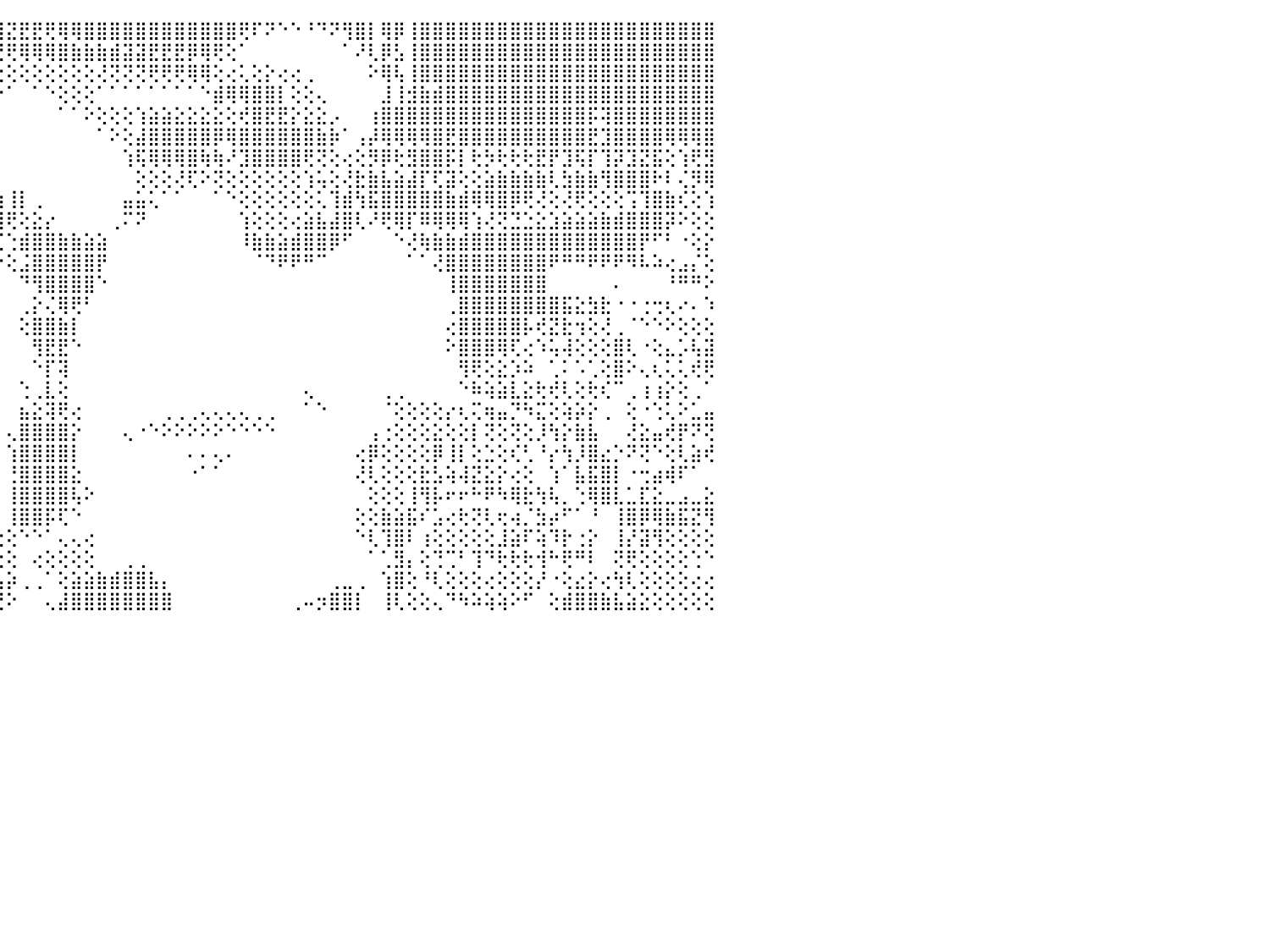

⢕⢔⢕⢕⢕⢕⢕⢕⢕⢕⢕⢕⢕⢑⠑⠁⠀⢕⣿⣿⣿⣿⣿⣿⣿⢕⢕⢕⢕⢺⢸⣿⢟⢟⢿⢿⢿⣿⣿⣿⣷⣷⣧⣽⣽⣝⣟⣟⢟⢿⢿⣿⣿⣿⣿⣿⣿⣿⣿⣿⣿⣿⣿⢟⠏⠝⠑⠑⠘⠙⠝⢻⣿⡇⢿⡿⢸⣿⣿⣿⣿⣿⣿⣿⣿⣿⣿⣿⣿⣿⣿⣿⣿⣿⣿⣿⣿⣿⣿⣿⠀
⢕⢕⢕⢑⢕⢕⢕⢕⢕⢕⢕⢕⢕⢕⠐⠀⠀⠑⣿⣿⣿⣿⣿⣿⣿⢕⢕⢕⢇⢸⢜⣿⢕⢕⢕⢕⢕⢕⢕⢕⢝⢝⢝⢟⢟⢟⢿⢿⢿⣿⣷⣷⣷⣾⣽⣽⣟⣟⣟⡿⢿⢟⢕⠁⠀⠀⠀⠀⠀⠀⠀⠁⠜⢇⡿⣣⢸⣿⣿⣿⣿⣿⣿⣿⣿⣿⣿⣿⣿⣿⣿⣿⣿⣿⣿⣿⣿⣿⣿⣿⠀
⣕⢕⢕⢕⢕⠑⠀⠀⠀⠁⠁⠀⢄⢄⠀⠀⠀⠀⣿⣿⣿⣿⣿⣿⣿⢕⢕⢕⢜⣼⣏⡝⢕⢕⢕⢕⢕⢕⢕⢕⢕⢕⢕⢕⢕⢕⢕⢕⢕⢕⢕⢕⢜⢝⢝⢝⢟⢟⢟⢿⢿⢕⢔⢅⢕⡕⢔⢔⢀⠀⠀⠀⠀⠕⢿⢧⢸⣿⣿⣿⣿⣿⣿⣿⣿⣿⣿⣿⣿⣿⣿⣿⣿⣿⣿⣿⣿⣿⣿⣿⠀
⣿⣿⣷⣵⢕⠀⢀⢀⠀⢄⢠⢀⢕⢕⢀⢕⢔⢼⣿⣿⣿⣿⣿⣿⣿⢕⢕⢜⣿⡿⣼⡧⢕⢕⣷⡕⠁⢱⢵⢕⢕⢕⠕⠑⠑⠁⠀⠁⠑⢕⢕⢕⠁⠁⠁⠁⠁⠁⠁⠁⠑⣾⢿⢿⣿⣿⡇⢕⢕⢄⠀⠀⠀⠀⣸⢸⣺⣷⣾⣿⣿⣿⣿⣿⣿⣿⣿⣿⣿⣿⣿⣿⣿⣿⣿⣿⣿⣿⣿⣿⠀
⣿⣿⣿⣿⢇⠑⢕⢜⠁⢑⣘⣃⣑⢕⢕⢕⢑⢌⣽⣿⣿⣿⣿⣿⣿⡕⢕⢕⣥⣵⣷⣇⢕⢅⢍⢅⢕⢕⢕⢕⠑⠀⠀⠀⠀⠀⠀⠀⠀⠁⠁⠕⢕⢕⢕⢱⣵⣵⣕⣕⣕⣕⢕⢞⣿⣟⣟⡕⣕⣕⡠⠀⠀⢰⣿⣿⣿⣿⣿⣿⣿⣿⣿⣿⣿⣿⣿⣿⣿⣿⡯⢽⣿⣿⣿⣿⣿⣿⣿⣿⠀
⢻⣿⣿⡟⢕⢔⢕⢕⢕⢸⣿⣿⢹⡕⢕⢕⢕⠕⢿⣿⣿⣿⣿⣿⣿⣧⡕⢕⢝⢣⡝⢝⢕⢕⢸⣿⢕⢕⢕⠀⠀⠀⠀⠀⠀⠀⠀⠀⠀⠀⠀⠀⠁⠕⢕⣼⣿⣿⣿⣿⣿⡿⢿⣿⣿⣿⣿⣿⣿⣷⡷⠁⢠⡼⢿⢿⢿⢿⣿⣟⣿⣿⣿⣿⣿⣿⣿⣿⣿⣿⣟⣹⣿⣿⣿⣿⢿⢿⢿⣿⠀
⠕⣳⣷⣷⡇⠕⢕⢕⢕⢸⡇⣿⢸⢕⢕⢕⢕⠀⠕⣝⣿⣿⣿⣿⣿⣿⣧⣱⣿⡟⣿⢕⢕⢕⢸⣿⢕⢕⠁⢀⢀⠀⠀⠀⠀⠀⠀⠀⠀⠀⠀⠀⠀⠀⢱⢯⢿⢿⢿⣿⢷⢷⠜⣹⣿⣿⣿⣿⢟⢝⢕⢔⢕⡻⡿⢗⣻⣿⣿⡯⡇⢗⡳⢗⢗⢗⣟⡟⣹⢯⡏⢹⡽⣹⣝⣯⢕⢱⢟⣻⠀
⠱⠞⢻⡻⢣⠀⢕⢕⢕⠜⠑⠕⠕⢕⢕⢕⢕⠀⢔⡾⣿⣿⣿⣿⣿⡇⢕⢕⢜⠕⣿⢕⢕⢕⢸⢿⢕⣱⢄⢕⢿⣷⢄⠀⠀⠀⠀⠀⠀⠀⠀⠀⠀⠀⠀⢕⢕⢕⢜⢏⠕⢝⢕⢕⢕⢕⢕⢕⢱⢥⢕⢜⣗⣷⣧⣵⣼⡏⢏⣽⢕⢕⣵⣷⣷⣷⣷⢇⣳⣷⣷⢻⣿⣿⣿⠗⠇⢌⡻⢿⠀
⢀⢈⢣⢜⢇⢕⠕⢕⣕⢕⢕⢕⢕⢕⢕⢕⠕⠐⠱⣷⣾⣿⣿⣿⣿⣗⢕⢕⢕⢕⣿⢕⠕⢾⢿⡿⠐⠸⢕⢱⣿⣿⡕⢄⣵⢸⡇⢀⠀⠀⠀⠀⠀⠀⣤⣥⢅⠁⠁⠀⠀⠁⠑⢕⢕⢕⢕⢕⢕⢅⢹⣾⢳⣯⣿⣿⣿⣿⣿⣷⣾⢿⢿⣿⡿⢟⢜⢕⢜⢟⢕⢕⢕⢩⢹⣿⣷⢎⢕⢱⠀
⣿⣷⣷⣷⢕⢕⡄⢸⣿⡗⢕⢕⢕⢑⢑⠕⠄⢀⢕⣿⣿⣿⣿⣿⡯⠇⠁⢁⢕⢕⣿⡇⠁⢁⢅⢕⠱⢕⠁⠘⣿⣿⣧⣾⣿⢟⢕⣕⡔⠀⠀⠀⠀⢀⠍⠝⠀⠀⠀⠀⠀⠀⠀⢱⢕⢕⢕⢔⣵⣧⣼⣿⢇⠜⢟⢿⡏⠿⢿⢿⢿⢱⢜⢝⣙⣑⣕⣱⣵⣵⣵⣷⣾⣿⣿⣿⡽⠕⢕⢕⠀
⢿⠿⠿⠿⢕⢕⠁⠎⠙⢕⡴⠁⠓⠒⠀⠔⠀⠁⠱⢝⡝⢟⢿⢟⠷⣆⢔⠑⢧⣕⣿⡇⠁⠁⠜⠙⢇⠙⠁⠀⠝⢿⢿⢟⢏⢑⣾⣿⣿⣷⣷⣵⣵⠀⠀⠀⠀⠀⠀⠀⠀⠀⠀⠸⣷⣷⣵⣾⣿⣿⡿⠋⠀⠀⠀⠑⢜⢷⣷⣷⣾⣿⣿⣿⣿⣿⣿⣿⣿⣿⣿⣿⣿⣿⡟⠋⠃⠐⢕⡕⠀
⠐⠐⠐⢔⢕⢕⢔⢔⢔⢔⢔⢀⢀⢔⢀⠐⢀⢄⢵⢾⣷⣷⡔⢰⢕⢇⢕⠐⢀⣽⣿⣷⣔⢔⣄⣀⣄⣔⣱⣵⣵⣵⣕⠕⠕⢕⣨⣿⣿⣿⣿⣿⡟⠀⠀⠀⠀⠀⠀⠀⠀⠀⠀⠀⠈⠙⠟⠟⠛⠉⠀⠀⠀⠀⠀⠀⠁⠁⢜⣿⣿⣿⣿⣿⣿⣿⣿⠟⠛⠛⠟⠟⠟⠻⠧⠵⢔⣠⡌⢕⠀
⢄⢄⣄⣸⣾⣿⣿⣿⣿⣷⣷⣷⣷⣷⣾⣽⣟⣏⢇⠕⠤⢭⢙⢓⠐⠕⢗⢆⢕⢸⢿⢛⢇⣵⣷⣷⣾⣿⣿⣿⠟⠙⠁⠀⠀⠀⠙⢻⣿⣿⣿⣿⠑⠀⠀⠀⠀⠀⠀⠀⠀⠀⠀⠀⠀⠀⠀⠀⠀⠀⠀⠀⠀⠀⠀⠀⠀⠀⠀⢸⣿⣿⣿⣿⣿⣿⣿⠀⠀⠀⠀⠀⠄⠀⠀⠀⠘⠛⠛⠕⠀
⣷⣿⣿⣿⣿⣿⣿⣿⣿⣿⣿⣿⣿⣿⣿⣿⠿⢟⢗⢔⢔⣄⣴⣵⣵⣵⣵⣷⣵⣵⣵⣵⣾⣿⣿⣿⣿⣿⣿⢇⠀⠀⠀⠀⠀⠀⢀⡕⢌⢿⢟⠃⠀⠀⠀⠀⠀⠀⠀⠀⠀⠀⠀⠀⠀⠀⠀⠀⠀⠀⠀⠀⠀⠀⠀⠀⠀⠀⠀⢀⣿⣿⣿⣿⣿⣿⣿⣿⣯⣕⣳⣗⠐⠐⢐⢒⢆⠔⠄⠱⠀
⣿⣿⣿⣿⣿⣿⣿⣿⣿⣿⣿⣿⣿⣿⣿⣿⣷⣧⣵⣥⣶⣿⣿⣿⣿⣿⣿⣿⣿⣿⣿⣿⣿⣿⣿⣿⣿⣿⡿⠁⠀⠀⠀⠀⠀⠀⢕⣿⣿⣷⡇⠀⠀⠀⠀⠀⠀⠀⠀⠀⠀⠀⠀⠀⠀⠀⠀⠀⠀⠀⠀⠀⠀⠀⠀⠀⠀⠀⠀⢔⣿⣿⣿⣿⣿⡧⢞⣝⣗⢲⢕⢜⢀⠈⠑⠑⠕⢕⢕⢕⠀
⣿⣿⣿⣿⣿⣿⣿⣿⣿⣿⣿⣿⣿⣿⣿⣿⣿⣿⣿⣿⣿⣿⣿⣿⣿⣿⣿⣿⣿⣿⣿⣿⣿⣿⣿⣿⣿⢏⠁⠀⠀⠀⠀⠀⠀⠀⠀⢻⣟⣟⠑⠀⠀⠀⠀⠀⠀⠀⠀⠀⠀⠀⠀⠀⠀⠀⠀⠀⠀⠀⠀⠀⠀⠀⠀⠀⠀⠀⠀⠕⣿⣿⣿⢿⢏⢔⠱⢥⢼⢕⢕⢕⣿⢇⠐⢕⣄⡡⢧⣽⠀
⢟⣿⣿⣿⣿⣿⣿⣿⣿⣿⣿⣿⣿⣿⣿⡏⢕⢖⢝⢿⣿⣿⣿⣿⣿⣿⣿⣿⣿⣿⣿⣿⣿⣿⣿⣿⢏⠀⠀⠀⠀⠀⠀⠀⠀⠀⠀⠑⡏⢽⠀⠀⠀⠀⠀⠀⠀⠀⠀⠀⠀⠀⠀⠀⠀⠀⠀⠀⠀⠀⠀⠀⠀⠀⠀⠀⠀⠀⠀⠀⢻⢟⢕⣕⡱⠵⠀⢁⠅⠡⢁⢕⣿⠕⢄⢆⢅⢅⢞⢟⠀
⣇⢜⣿⣿⣿⣿⣿⣿⣿⣿⣿⣿⣿⣿⣿⡇⠕⠑⢕⢕⢻⣿⣿⣿⣿⣿⣿⣿⣿⣿⣿⣿⣿⣿⣿⢇⠀⢐⠀⠀⠀⢄⢀⠀⠀⠀⢑⢀⣇⢕⠀⠀⠀⠀⠀⠀⠀⠀⠀⠀⠀⠀⠀⠀⠀⠀⠀⠀⢄⠀⠀⠀⠀⠀⢀⢀⠀⠀⠀⠀⠑⠷⢵⣵⣇⣕⢗⢞⢇⢕⢗⢎⠉⢀⢰⢰⡕⢕⢀⠁⠀
⣿⡱⢽⣿⣿⣿⣿⣿⣿⣿⣿⣿⣿⣿⣿⣷⣕⢀⢕⢕⢀⢹⣿⣿⣿⣿⣿⣿⣿⣿⣿⣿⣿⣿⡁⠀⠀⠀⠀⠀⢀⢕⢕⠀⠀⠀⣦⣕⢽⢟⢔⠀⠀⠀⠀⠀⠀⢀⢀⢀⢄⢄⢄⢄⢀⢀⠀⠀⠁⠑⠀⠀⠀⠀⠈⢕⢕⢕⢕⡔⢆⢍⢶⣤⡙⠳⣍⢕⢵⡵⡕⢀⠀⢕⠐⢑⢅⠕⣁⣤⠀
⣿⣿⣿⣿⣿⣿⣿⣿⣿⣿⣿⣿⣿⣿⣿⣿⣿⣷⣅⢕⢕⢸⣿⣿⣿⣿⣿⣿⢿⢿⢟⢟⢋⢕⢔⢄⢄⢄⢄⢔⠑⢕⠁⠀⠀⢄⣿⣿⣿⣿⡕⠀⠀⠀⢄⠐⠑⠕⠕⠕⠕⠕⠑⠑⠑⠑⠀⠀⠀⠀⠀⠀⠀⢠⢐⢕⢕⢕⣕⢕⢕⡇⢝⢕⢝⢕⡸⢳⡕⣷⣧⠀⠀⢜⣕⣤⢞⡟⠝⢝⠀
⣿⣿⣿⣿⣿⣿⣿⣿⣿⣿⣿⣿⣿⣿⣿⣿⣿⣿⣿⣷⣕⢕⢹⣿⣿⡿⢏⢕⢕⢕⢕⢕⢕⢕⢕⢕⢕⢕⢕⢕⢄⢑⠀⠀⠀⢱⣿⣿⣿⣿⡇⠀⠀⠀⠀⠀⠀⠀⠀⠄⠄⢄⠄⠀⠀⠀⠀⠀⠀⠀⠀⠀⢔⡿⢕⢕⢕⢕⡿⢸⡇⢕⣑⢕⢎⢃⠘⡔⢳⡸⣿⣔⡑⠝⢝⠑⢕⢇⣵⢞⠀
⣿⣿⣿⣿⣿⣿⣿⣿⣿⣿⣿⣿⣿⣿⣿⣿⣿⣿⣿⣿⣿⣷⡕⢜⣵⣷⡕⢕⢕⢕⢕⢕⢕⢕⢕⢕⢕⢕⢕⢱⡔⢕⢑⠄⠀⢘⣿⣿⣿⣿⣕⠀⠀⠀⠀⠀⠀⠀⠀⠐⠁⠁⠀⠀⠀⠀⠀⠀⠀⠀⠀⠀⢜⢇⢕⢕⢕⣗⣣⢵⢼⣝⣕⡕⢔⢕⠀⢱⠁⣧⣯⣿⡇⠐⢒⣴⢾⠏⠁⠀⠀
⣿⣿⣿⣿⣿⣿⣿⣿⣿⣿⣿⣿⣿⣿⣿⣿⣿⣿⣿⣿⣿⣿⣷⡕⣻⣟⣇⣕⣕⣕⡕⢕⢕⢕⢕⢕⣑⡵⢎⢕⠕⢕⢕⠀⠀⢸⣿⣿⣿⣿⢧⠕⠀⠀⠀⠀⠀⠀⠀⠀⠀⠀⠀⠀⠀⠀⠀⠀⠀⠀⠀⠀⠀⢕⢕⢕⢸⢻⡧⠖⠖⠓⠟⠳⢿⣗⢳⢧⡀⢑⢿⣿⣇⣁⣏⣕⣀⣠⣀⣕⠀
⣿⣿⣿⣿⣿⣿⣿⣿⣿⣿⣿⣿⣿⣿⣿⣿⣿⣿⣿⣿⢹⣵⣿⣻⣿⣿⣿⣿⣿⣿⣿⣿⣾⣿⣿⢿⢿⢧⡑⢕⢔⢔⢄⢄⠀⢸⣿⣿⡯⢏⠑⠀⠀⠀⠀⠀⠀⠀⠀⠀⠀⠀⠀⠀⠀⠀⠀⠀⠀⠀⠀⠀⢕⢕⣷⣵⣯⠎⣡⢔⢗⢝⢇⢖⢴⡈⣳⡴⠋⠁⠘⠀⢸⣿⡿⢿⣷⣯⣝⢻⠀
⣿⣿⣿⣿⣿⣿⣿⣿⣿⣿⣿⣿⣿⣿⣿⣿⢿⡿⣿⡟⣑⣿⣿⣿⣿⣿⣿⣿⣿⣿⣿⣿⣿⣿⣿⣷⣕⢕⢜⢕⢕⢕⢕⢔⢔⢕⠑⠑⠁⢄⢄⢔⠀⠀⠀⠀⠀⠀⠀⠀⠀⠀⠀⠀⠀⠀⠀⠀⠀⠀⠀⠀⠑⢇⢹⣿⠇⢰⢕⢕⢕⢕⢕⣸⣵⠏⢵⠹⡗⢐⡕⠀⢸⡜⣽⢻⢕⢕⢕⢕⠀
⣿⣿⣿⣿⣿⣿⣿⣿⣿⣿⣿⣿⣿⣿⣿⣾⣿⣿⣿⣷⣿⣿⣿⣿⣿⣿⣿⣿⣿⣿⣿⣿⣿⣿⣿⣿⣿⣿⣷⣧⣕⣕⢄⢄⢔⢕⠀⢔⢕⢕⢕⢕⠀⠀⢀⢀⠀⠀⠀⠀⠀⠀⠀⠀⠀⠀⠀⠀⠀⠀⠀⠀⠀⠁⢁⣻⡄⢕⢙⢉⠃⢹⠙⢗⢗⢗⢺⠓⢟⠛⠇⠀⢝⢟⢕⢕⢕⢕⢑⠑⠀
⣿⣿⣿⣿⣿⣿⣿⣿⣿⣿⣿⣿⣿⣿⣿⣿⣿⣿⣿⣿⣿⣿⣿⣿⣿⣿⣿⣿⣿⣿⣿⣿⣿⣿⣿⣿⣿⣿⣿⣿⣿⣿⣿⣷⣧⡵⢀⢀⠁⢕⣵⣵⣷⣾⣿⣿⣧⡄⠀⠀⠀⠀⠀⠀⠀⠀⠀⠀⠀⠀⢀⣀⢀⠀⢱⣿⢕⠘⢇⢕⢕⢕⢔⢕⢕⢕⡜⠐⢕⣔⡕⢔⢳⢇⢕⢕⢕⢕⢔⢔⠀
⣿⣿⣿⣿⣿⣿⣿⣿⣿⣿⣿⣿⣿⣿⣿⣿⣿⣿⣿⣿⣿⣿⣿⣿⣿⣿⣿⣿⣿⣿⣿⣿⣿⣿⣿⣿⣿⣿⣿⣿⣿⣿⣿⣿⢟⠕⠀⠀⢄⣼⣿⣿⣿⣿⣿⣿⣿⣿⠀⠀⠀⠀⠀⠀⠀⠀⠀⢀⠤⡲⣿⣿⡇⠀⢸⢇⢕⢕⢄⠙⠳⠵⢵⢵⠕⠋⠀⢕⣾⣿⣿⣷⣧⣵⣕⢕⢕⢕⢕⢕⠀
⠀⠀⠀⠀⠀⠀⠀⠀⠀⠀⠀⠀⠀⠀⠀⠀⠀⠀⠀⠀⠀⠀⠀⠀⠀⠀⠀⠀⠀⠀⠀⠀⠀⠀⠀⠀⠀⠀⠀⠀⠀⠀⠀⠀⠀⠀⠀⠀⠀⠀⠀⠀⠀⠀⠀⠀⠀⠀⠀⠀⠀⠀⠀⠀⠀⠀⠀⠀⠀⠀⠀⠀⠀⠀⠀⠀⠀⠀⠀⠀⠀⠀⠀⠀⠀⠀⠀⠀⠀⠀⠀⠀⠀⠀⠀⠀⠀⠀⠀⠀⠀